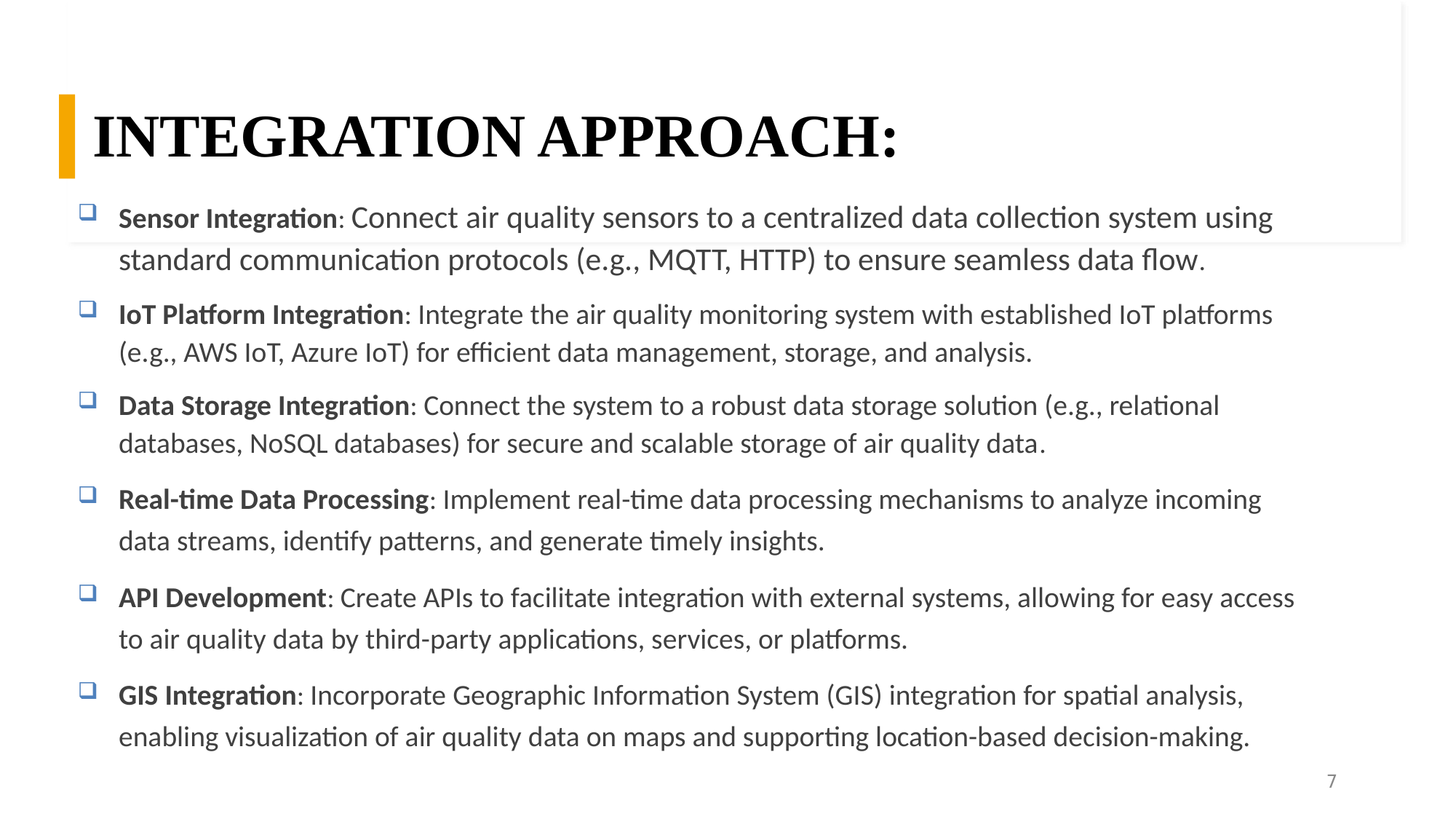

INTEGRATION APPROACH:
Sensor Integration: Connect air quality sensors to a centralized data collection system using standard communication protocols (e.g., MQTT, HTTP) to ensure seamless data flow.
IoT Platform Integration: Integrate the air quality monitoring system with established IoT platforms (e.g., AWS IoT, Azure IoT) for efficient data management, storage, and analysis.
Data Storage Integration: Connect the system to a robust data storage solution (e.g., relational databases, NoSQL databases) for secure and scalable storage of air quality data.
Real-time Data Processing: Implement real-time data processing mechanisms to analyze incoming data streams, identify patterns, and generate timely insights.
API Development: Create APIs to facilitate integration with external systems, allowing for easy access to air quality data by third-party applications, services, or platforms.
GIS Integration: Incorporate Geographic Information System (GIS) integration for spatial analysis, enabling visualization of air quality data on maps and supporting location-based decision-making.
7